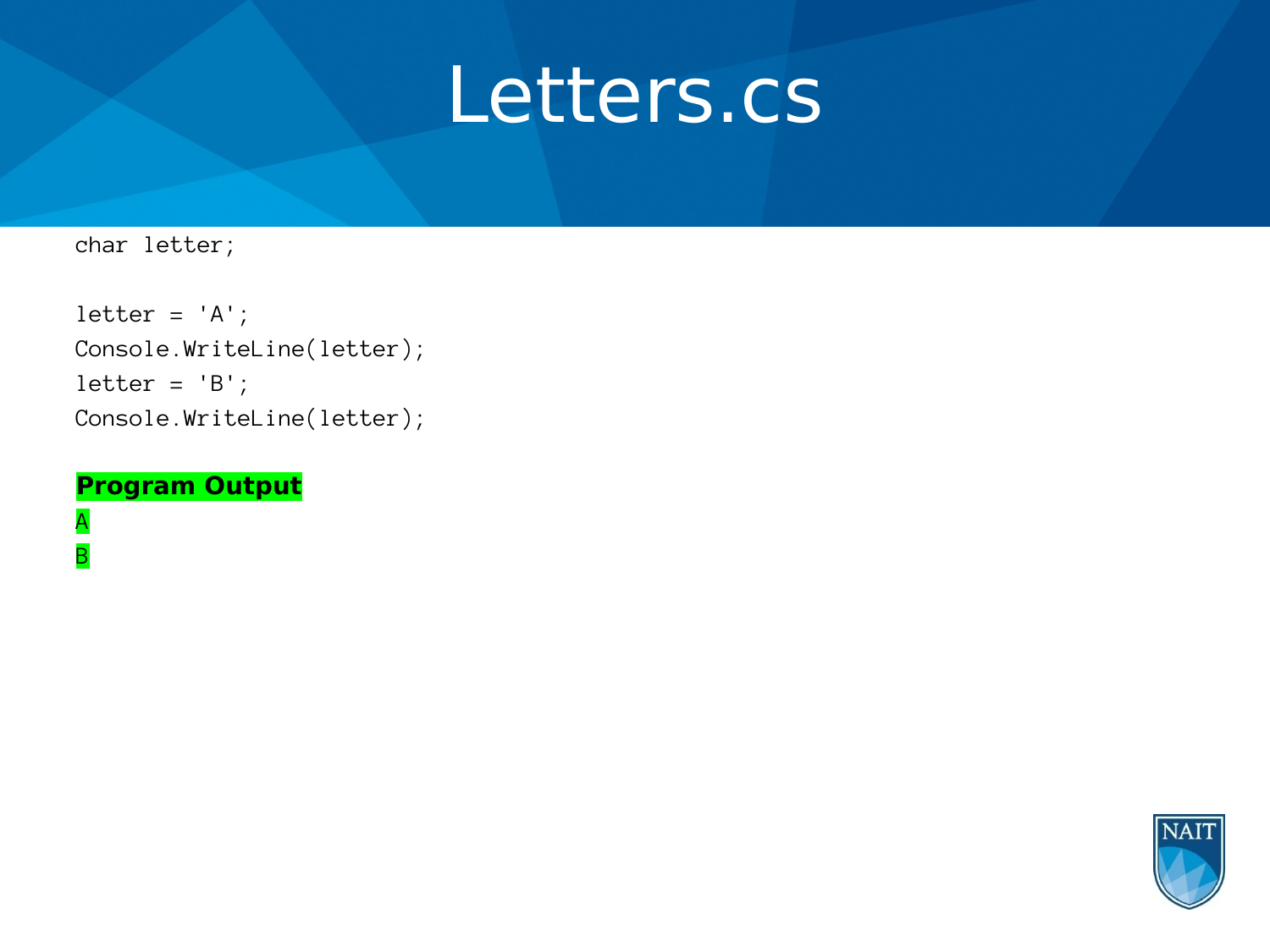

# Letters.cs
char letter;

letter = 'A';
Console.WriteLine(letter);
letter = 'B';
Console.WriteLine(letter);

Program Output
A
B